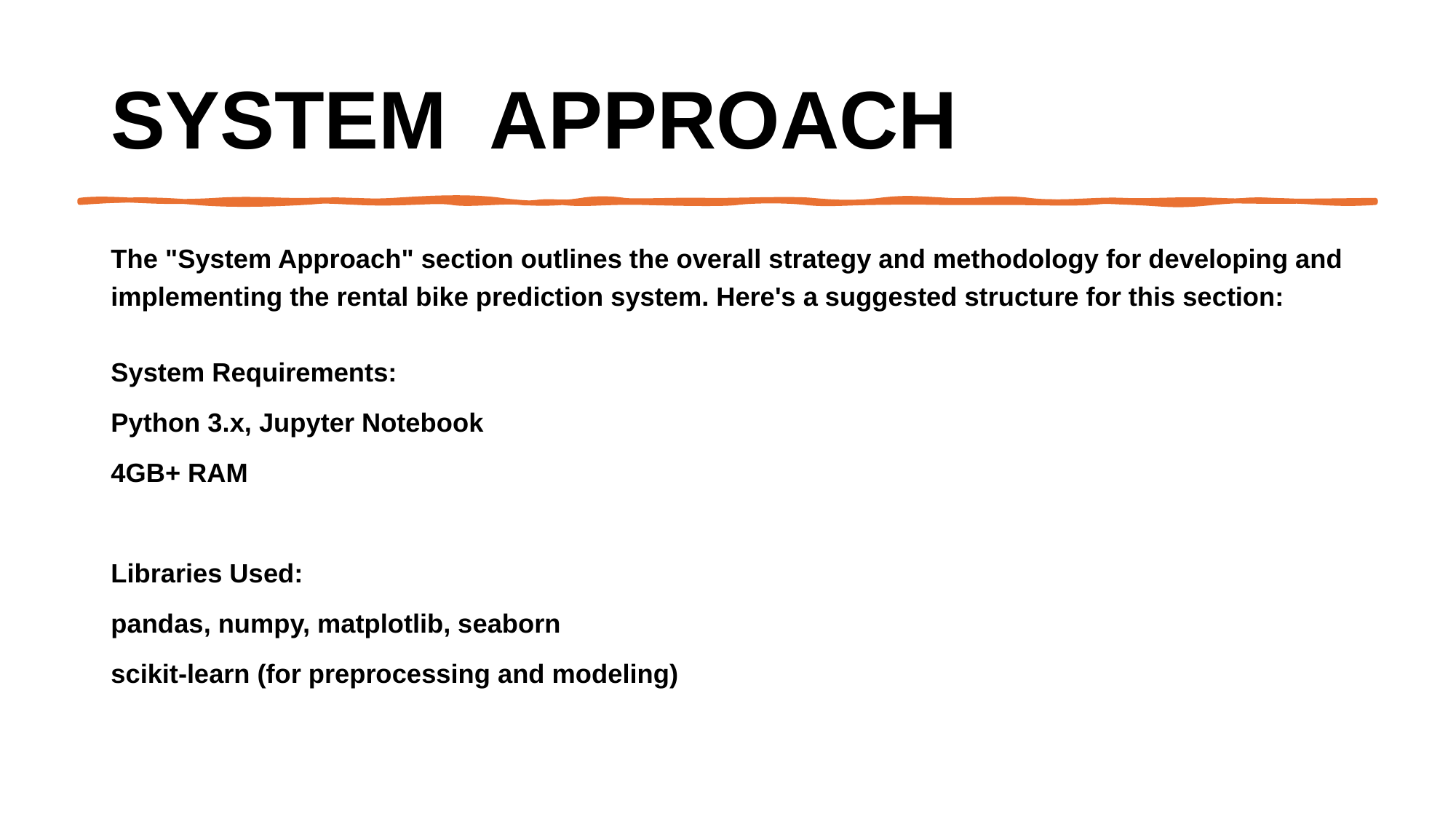

# System  Approach

The "System Approach" section outlines the overall strategy and methodology for developing and implementing the rental bike prediction system. Here's a suggested structure for this section:
System Requirements:
Python 3.x, Jupyter Notebook
4GB+ RAM

Libraries Used:
pandas, numpy, matplotlib, seaborn
scikit-learn (for preprocessing and modeling)